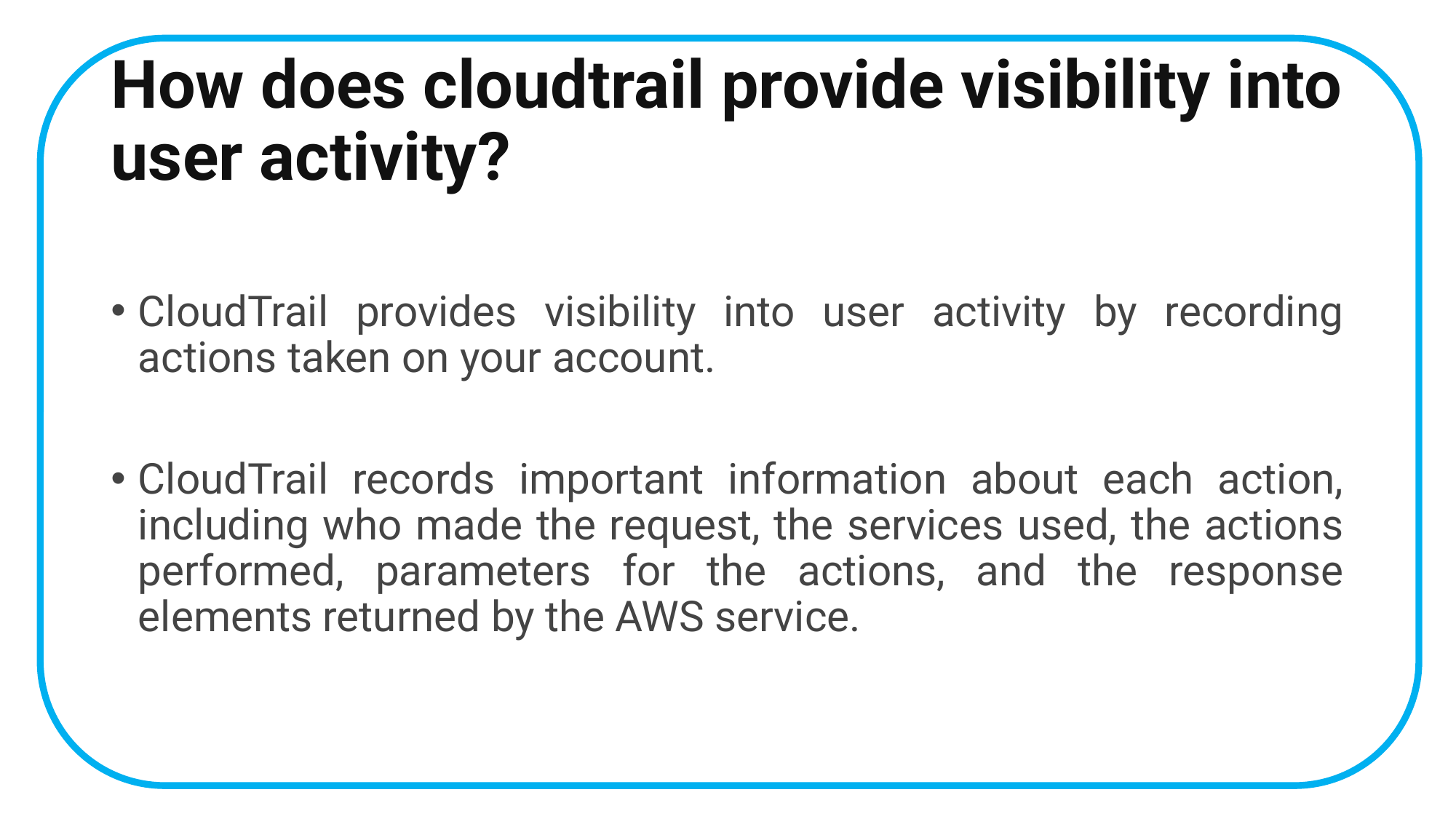

# How does cloudtrail provide visibility into user activity?

CloudTrail provides visibility into user activity by recording actions taken on your account.

CloudTrail records important information about each action, including who made the request, the services used, the actions performed, parameters for the actions, and the response elements returned by the AWS service.